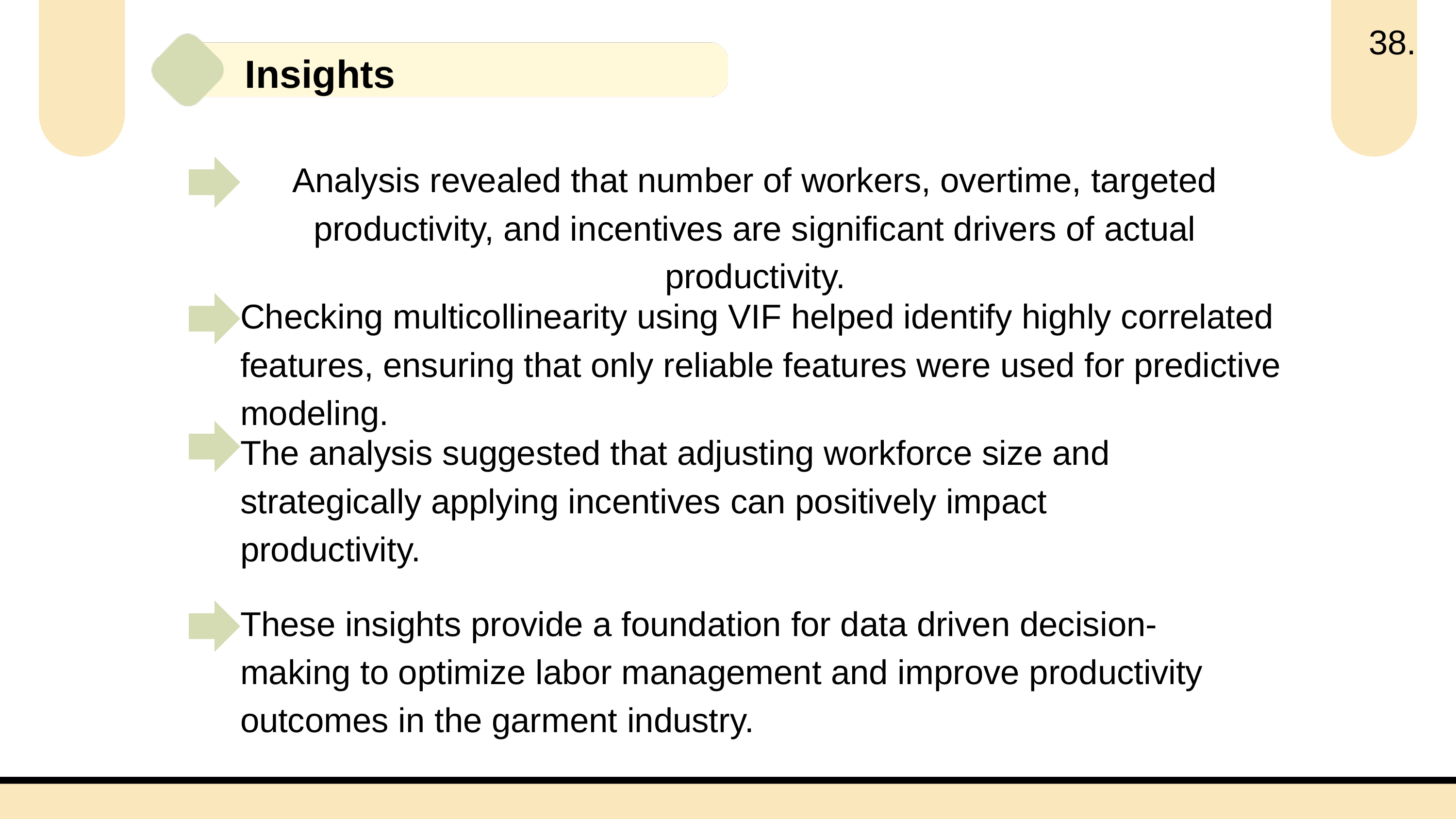

38.

Insights
Analysis revealed that number of workers, overtime, targeted productivity, and incentives are significant drivers of actual productivity.

Checking multicollinearity using VIF helped identify highly correlated features, ensuring that only reliable features were used for predictive modeling.

The analysis suggested that adjusting workforce size and strategically applying incentives can positively impact productivity.
These insights provide a foundation for data driven decision-making to optimize labor management and improve productivity outcomes in the garment industry.